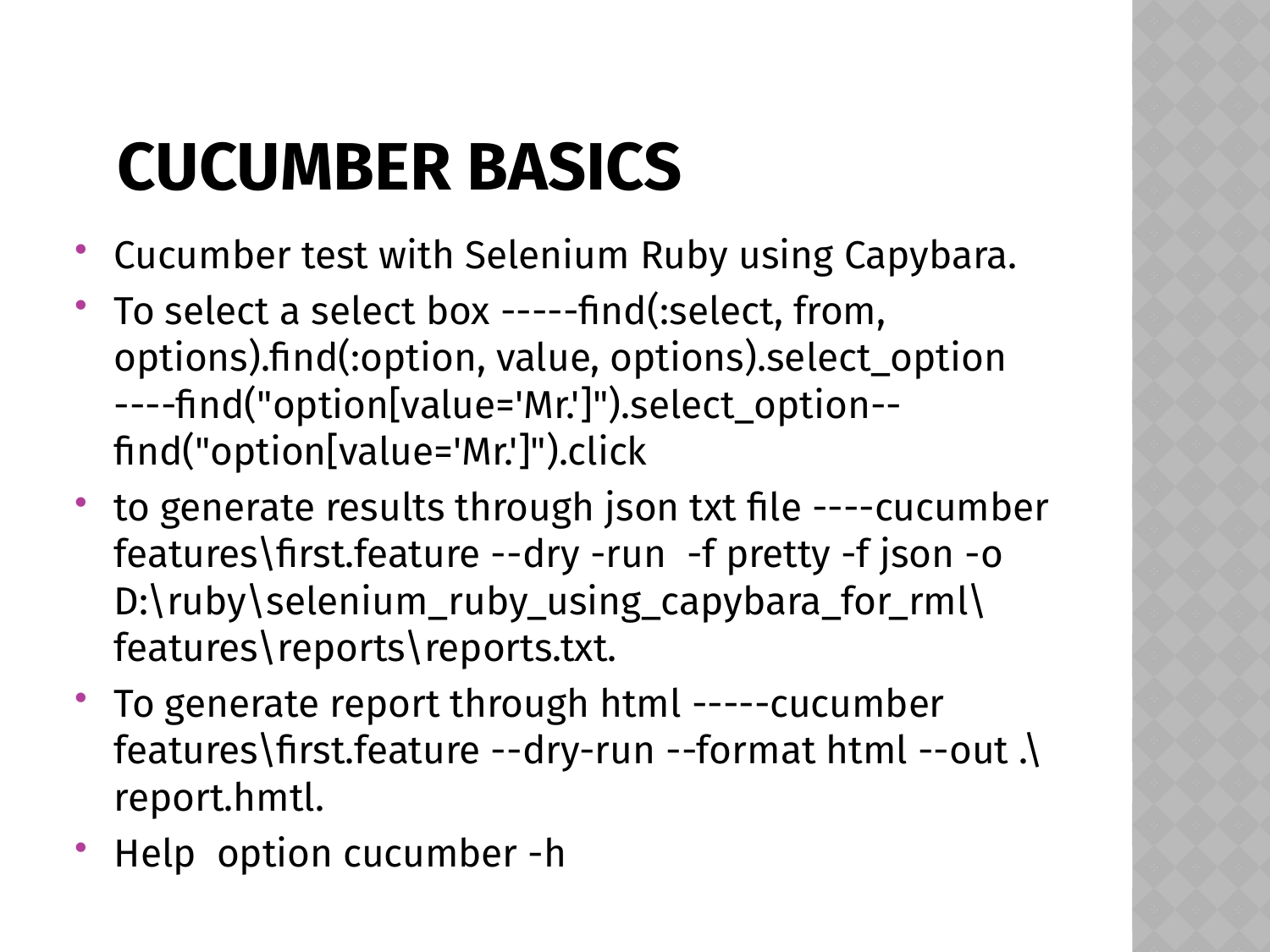

# cucumber basics
Cucumber test with Selenium Ruby using Capybara.
To select a select box -----find(:select, from, options).find(:option, value, options).select_option ----find("option[value='Mr.']").select_option--find("option[value='Mr.']").click
to generate results through json txt file ----cucumber features\first.feature --dry -run  -f pretty -f json -o D:\ruby\selenium_ruby_using_capybara_for_rml\features\reports\reports.txt.
To generate report through html -----cucumber features\first.feature --dry-run --format html --out .\report.hmtl.
Help  option cucumber -h